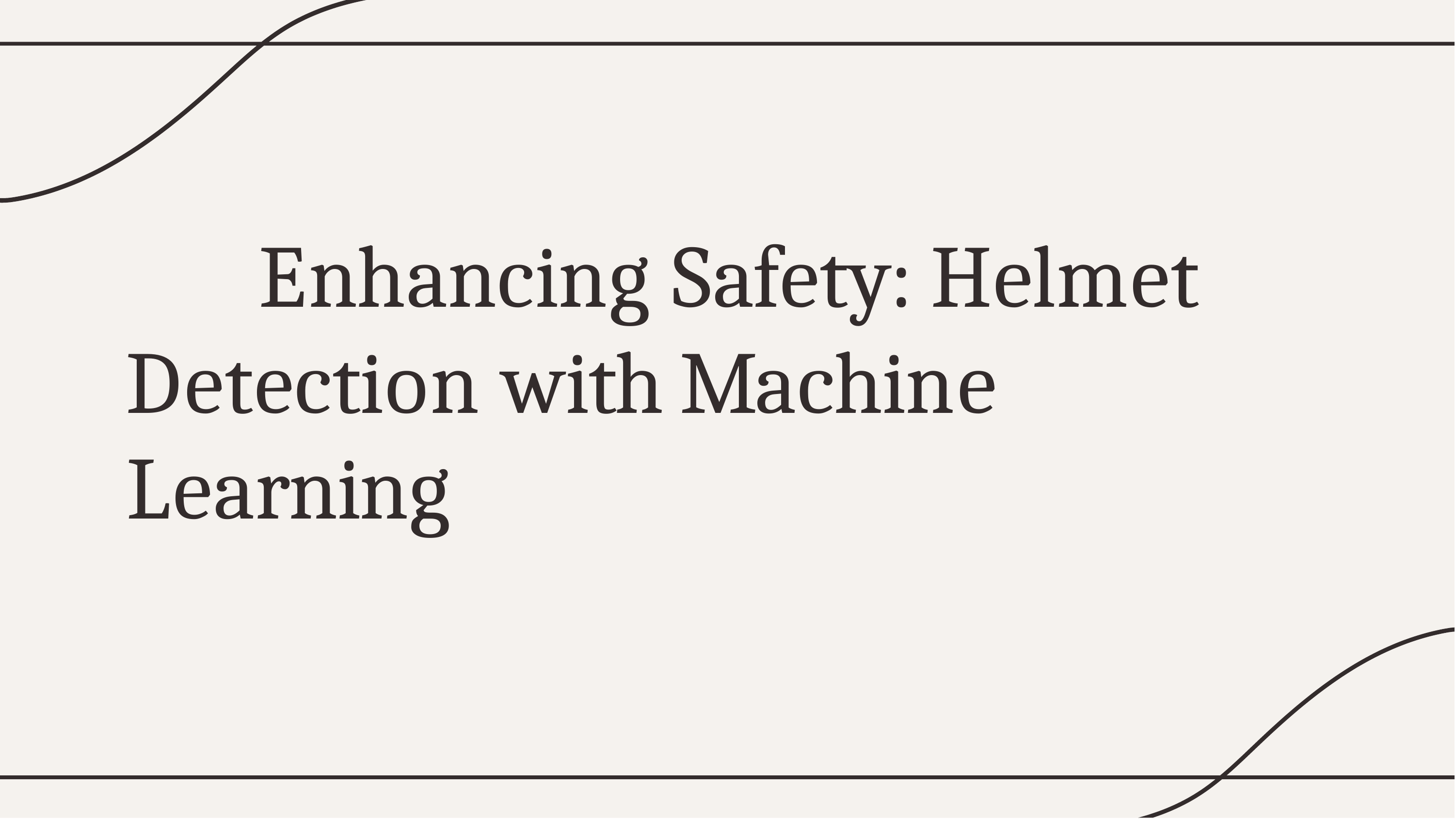

# Enhancing Safety: Helmet  Detection with Machine Learning